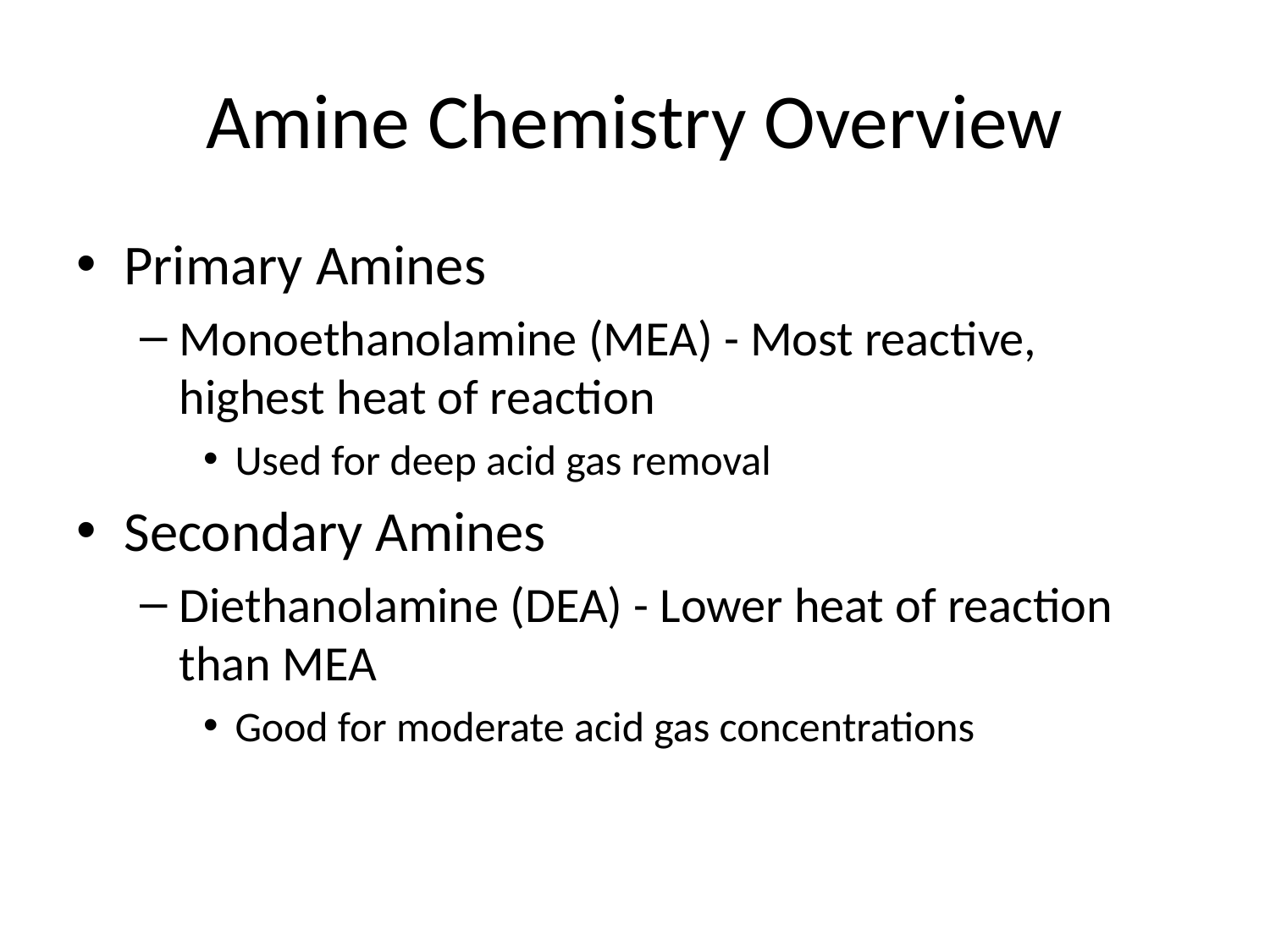

# Amine Chemistry Overview
Primary Amines
Monoethanolamine (MEA) - Most reactive, highest heat of reaction
Used for deep acid gas removal
Secondary Amines
Diethanolamine (DEA) - Lower heat of reaction than MEA
Good for moderate acid gas concentrations